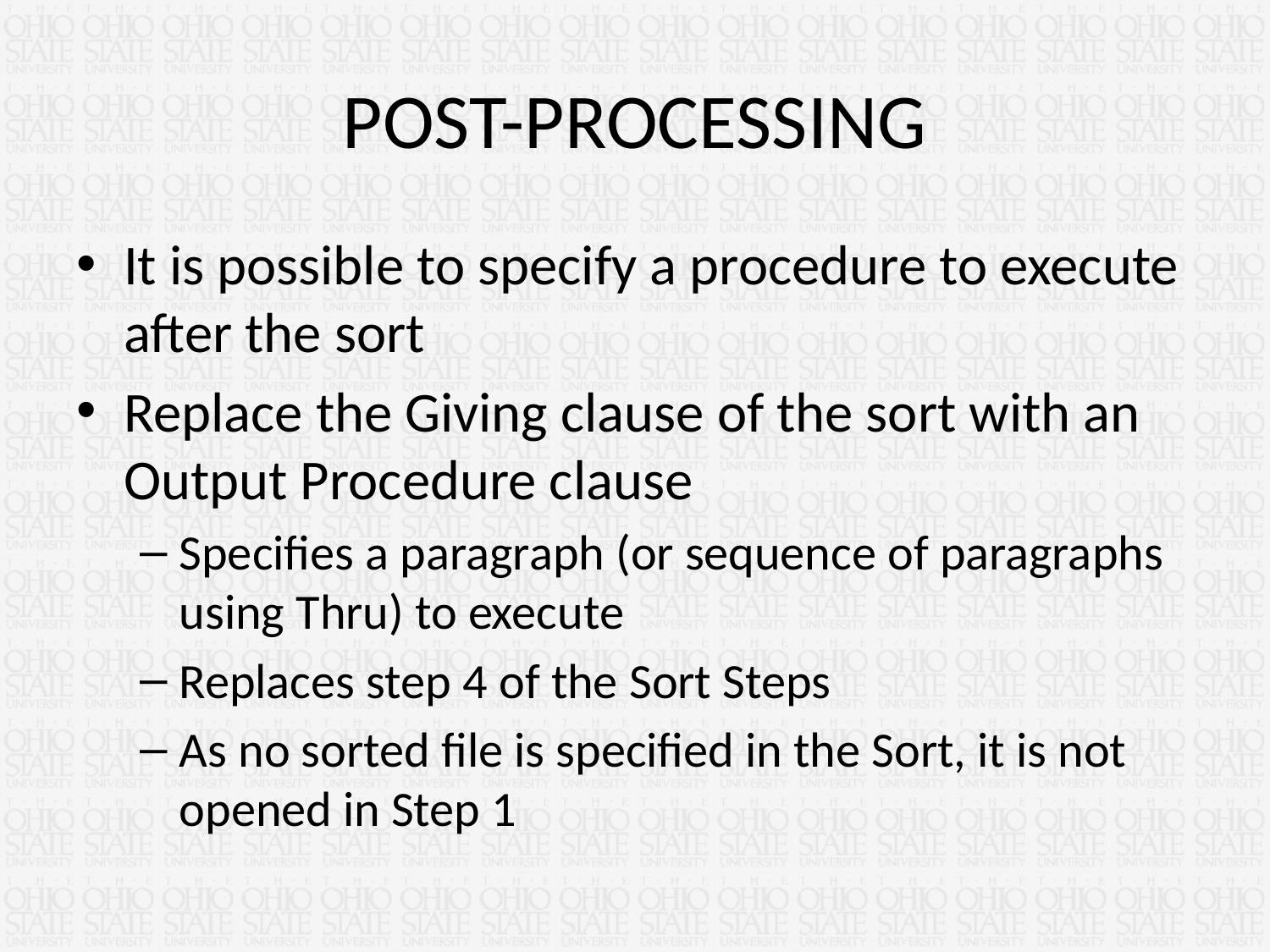

# POST-PROCESSING
It is possible to specify a procedure to execute after the sort
Replace the Giving clause of the sort with an Output Procedure clause
Specifies a paragraph (or sequence of paragraphs using Thru) to execute
Replaces step 4 of the Sort Steps
As no sorted file is specified in the Sort, it is not opened in Step 1